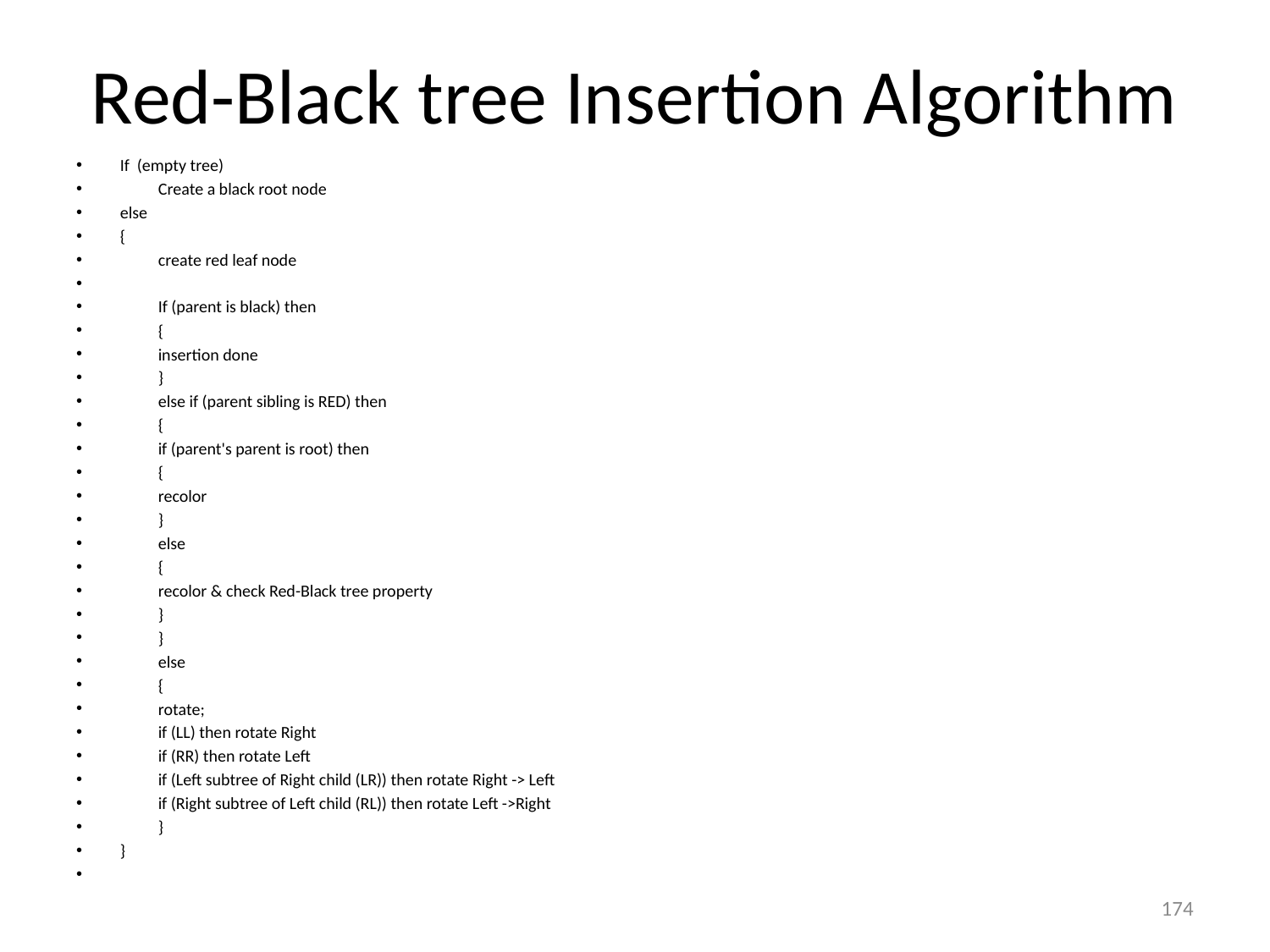

# Red-Black tree Insertion Algorithm
If  (empty tree)
	Create a black root node
else
{
	create red leaf node

	If (parent is black) then
		{
		insertion done
		}
	else if (parent sibling is RED) then
	{
		if (parent's parent is root) then
		{
			recolor
		}
		else
		{
		recolor & check Red-Black tree property
		}
	}
	else
	{
		rotate;
		if (LL) then rotate Right
		if (RR) then rotate Left
		if (Left subtree of Right child (LR)) then rotate Right -> Left
		if (Right subtree of Left child (RL)) then rotate Left ->Right
	}
}

174